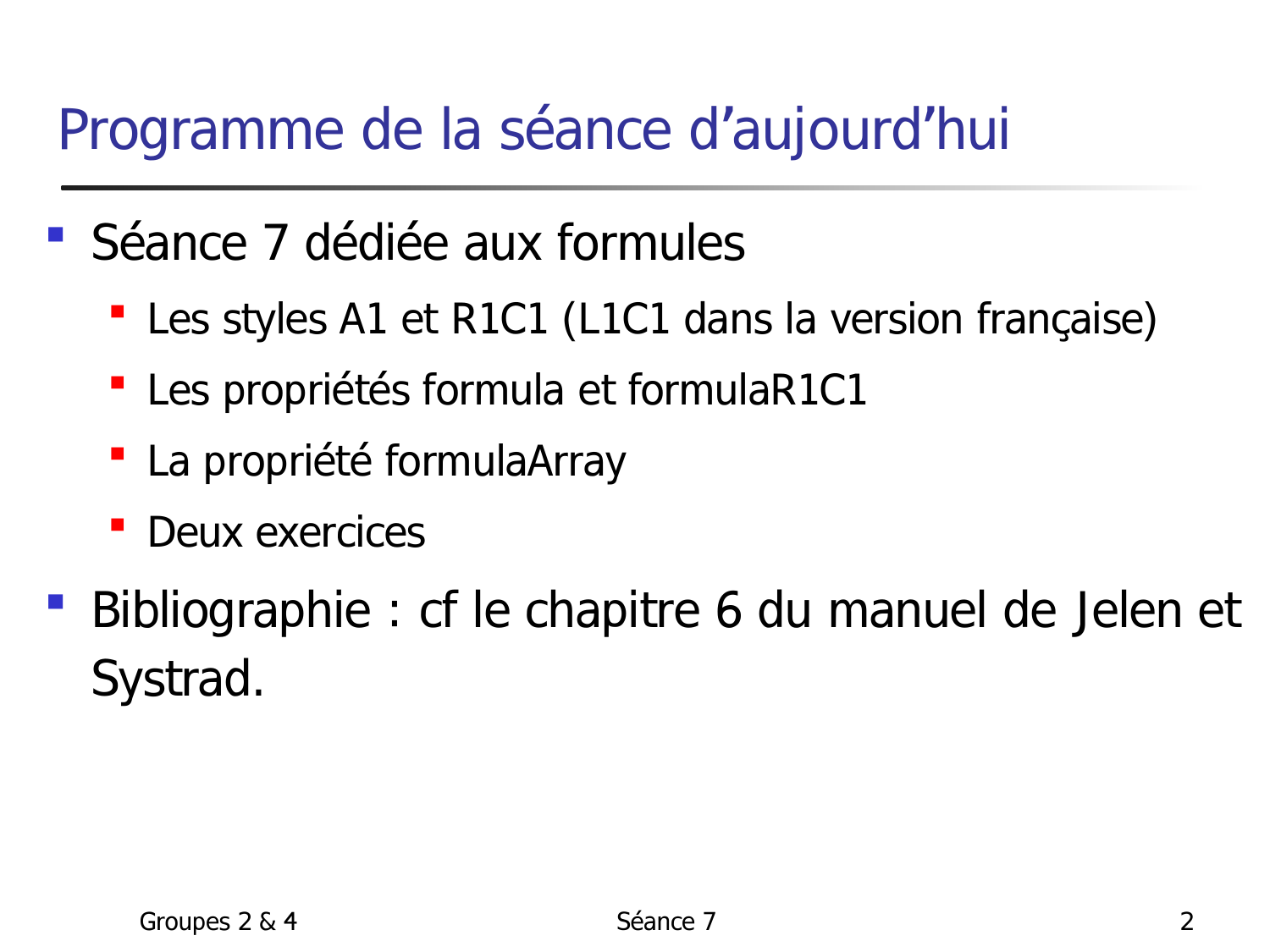

# Programme de la séance d’aujourd’hui
Séance 7 dédiée aux formules
Les styles A1 et R1C1 (L1C1 dans la version française)
Les propriétés formula et formulaR1C1
La propriété formulaArray
Deux exercices
Bibliographie : cf le chapitre 6 du manuel de Jelen et Systrad.
Groupes 2 & 4
Séance 7
2